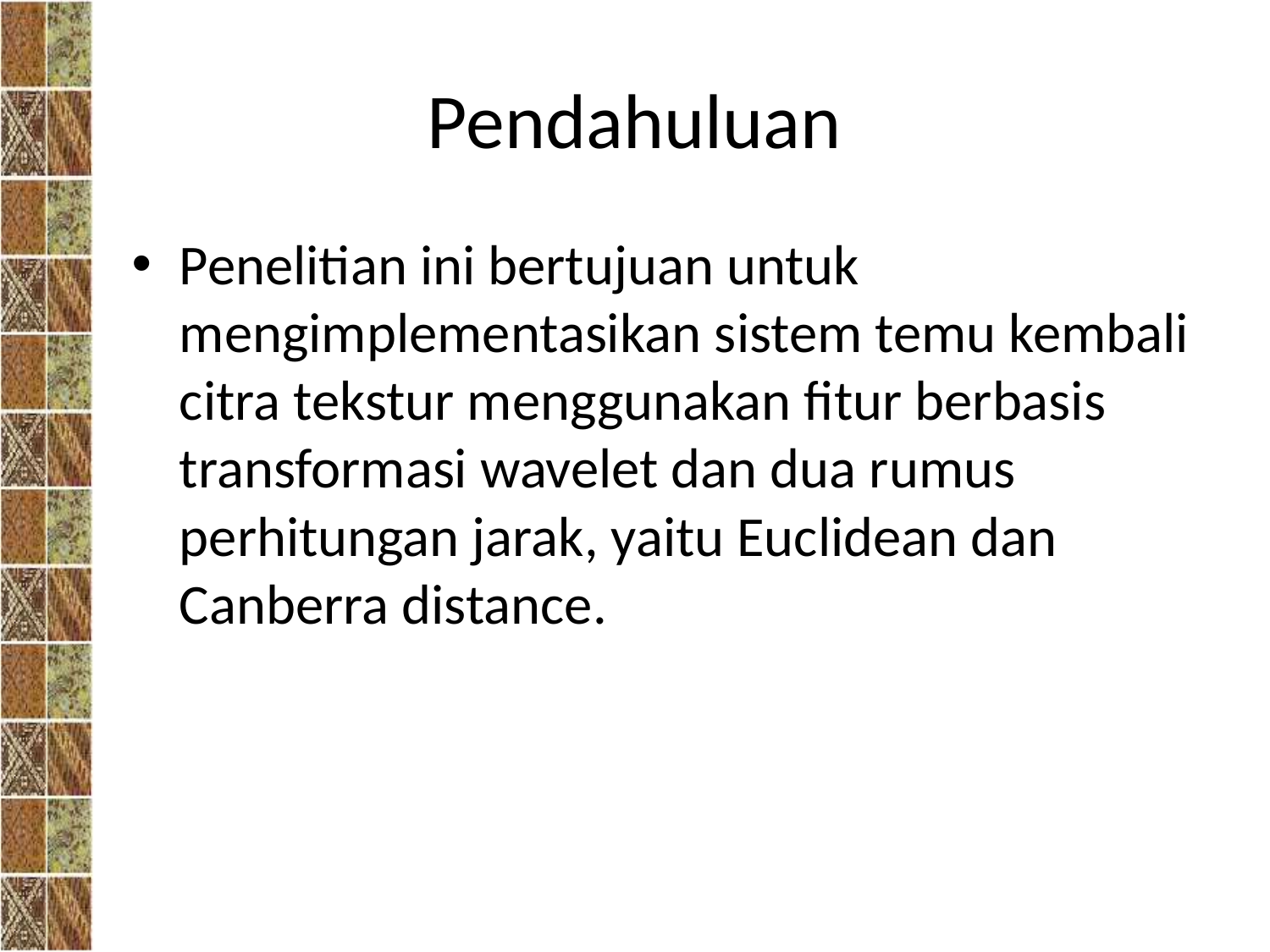

# Pendahuluan
Penelitian ini bertujuan untuk mengimplementasikan sistem temu kembali citra tekstur menggunakan fitur berbasis transformasi wavelet dan dua rumus perhitungan jarak, yaitu Euclidean dan Canberra distance.